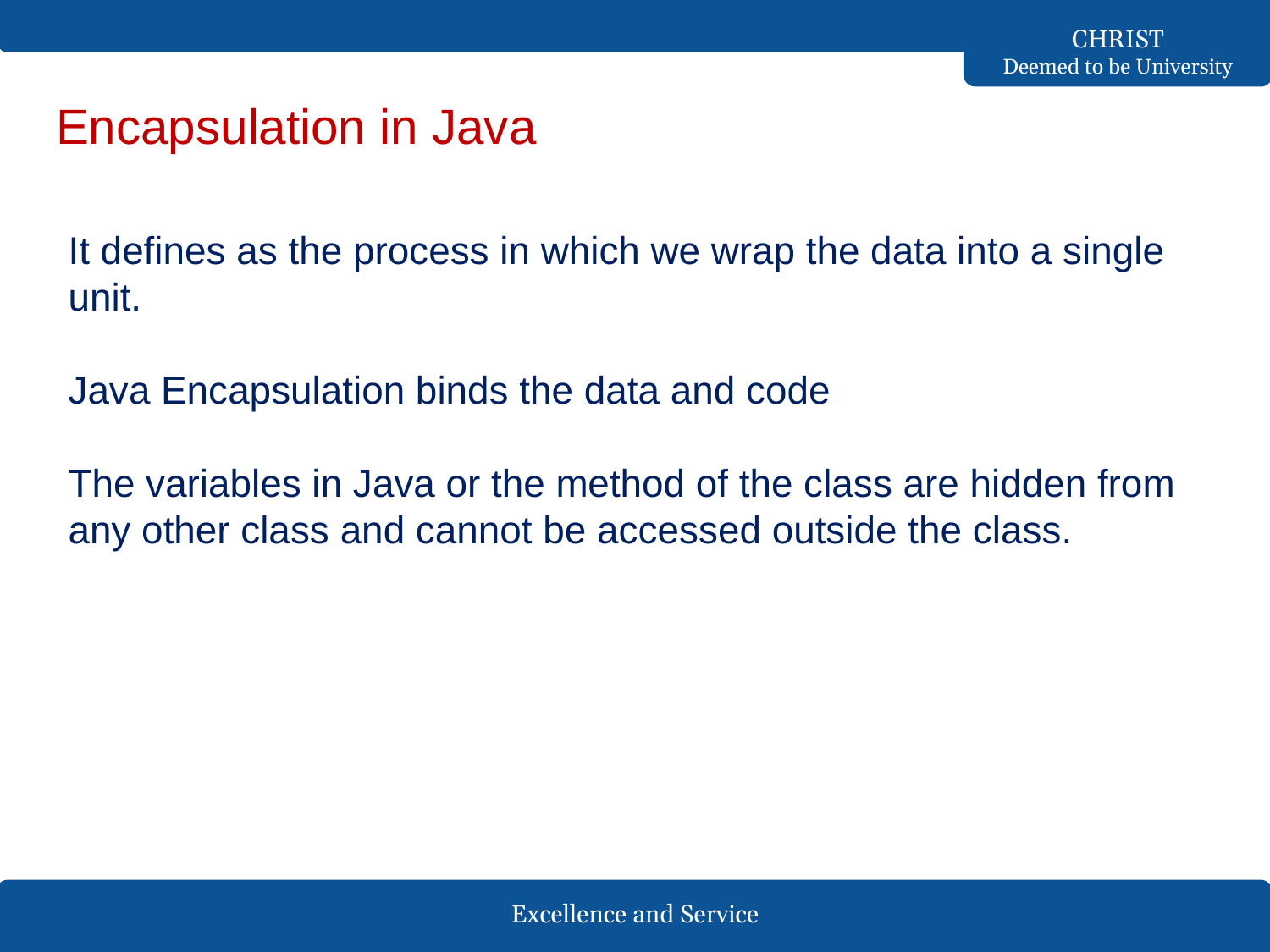

# Encapsulation in Java
It defines as the process in which we wrap the data into a single unit.

Java Encapsulation binds the data and code

The variables in Java or the method of the class are hidden from any other class and cannot be accessed outside the class.